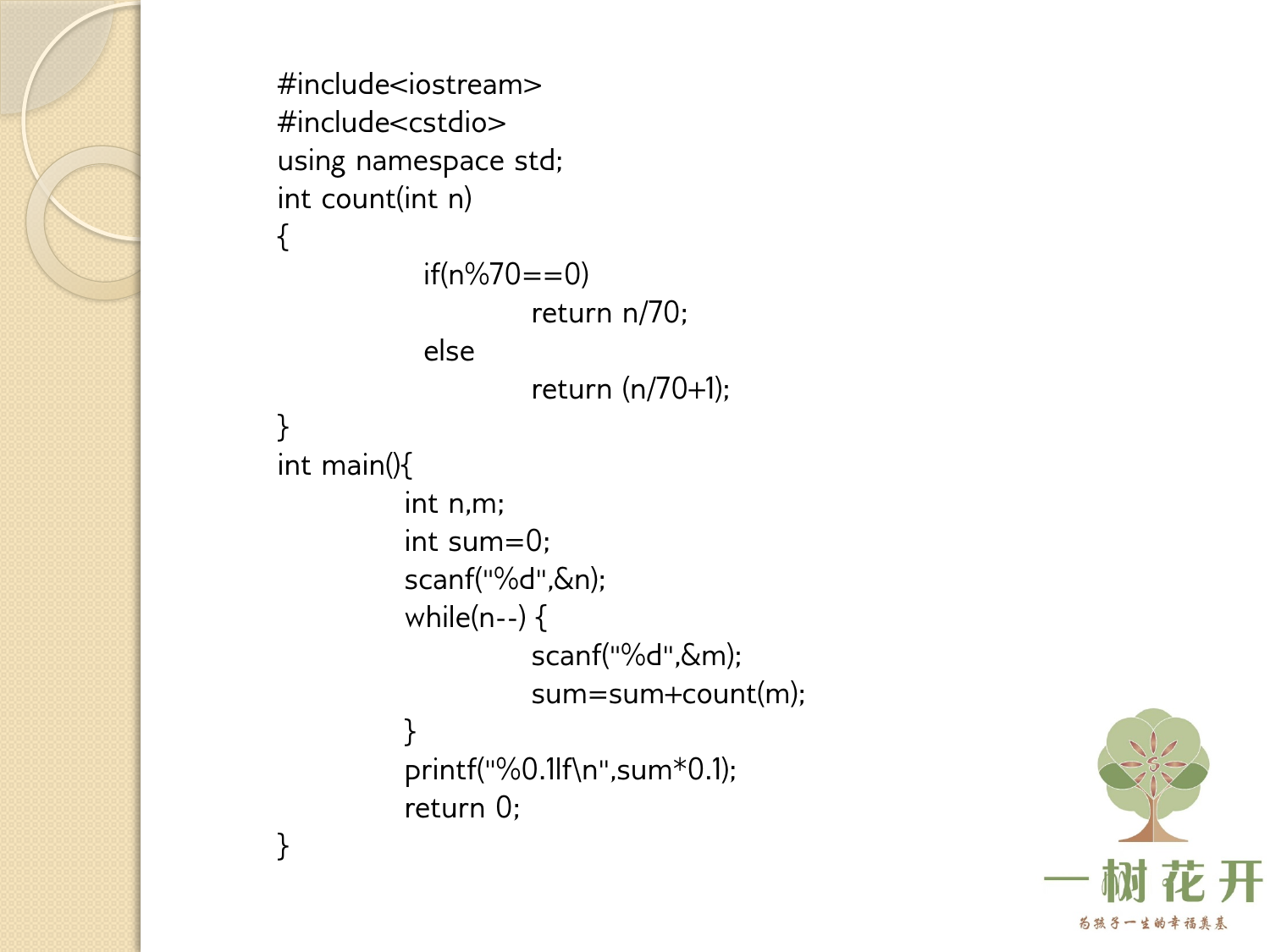

#include<iostream>
#include<cstdio>
using namespace std;
int count(int n)
{
	  if(n%70==0)
	  	return n/70;
  	  else
  	  	return (n/70+1);
}
int main(){
	int n,m;
	int sum=0;
	scanf("%d",&n);
	while(n--) {
		scanf("%d",&m);
		sum=sum+count(m);
	}
	printf("%0.1lf\n",sum*0.1);
	return 0;
}